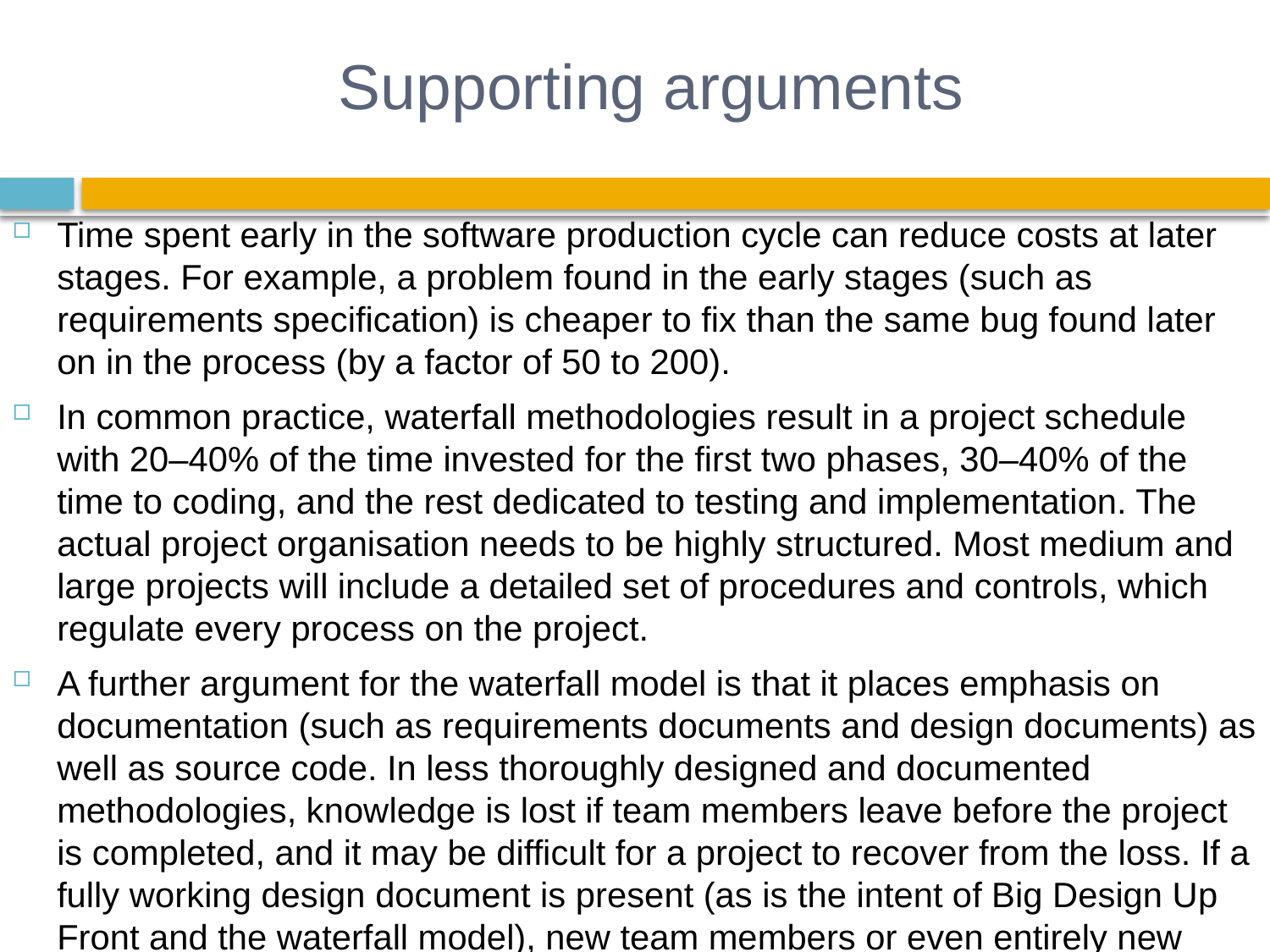

# Supporting arguments
Time spent early in the software production cycle can reduce costs at later stages. For example, a problem found in the early stages (such as requirements specification) is cheaper to fix than the same bug found later on in the process (by a factor of 50 to 200).
In common practice, waterfall methodologies result in a project schedule with 20–40% of the time invested for the first two phases, 30–40% of the time to coding, and the rest dedicated to testing and implementation. The actual project organisation needs to be highly structured. Most medium and large projects will include a detailed set of procedures and controls, which regulate every process on the project.
A further argument for the waterfall model is that it places emphasis on documentation (such as requirements documents and design documents) as well as source code. In less thoroughly designed and documented methodologies, knowledge is lost if team members leave before the project is completed, and it may be difficult for a project to recover from the loss. If a fully working design document is present (as is the intent of Big Design Up Front and the waterfall model), new team members or even entirely new teams should be able to familiarise themselves by reading the documents.